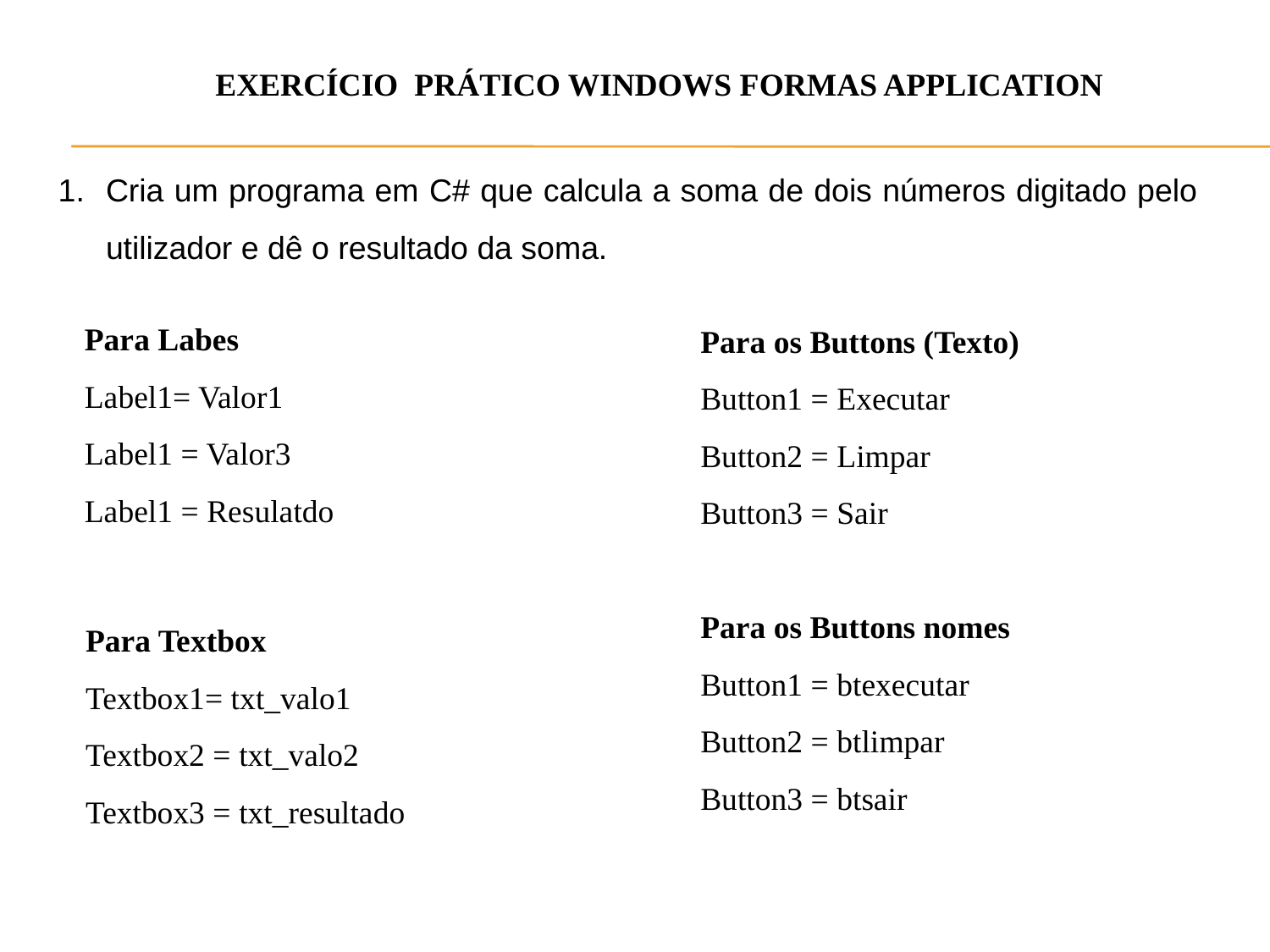

EXERCÍCIO  PRÁTICO WINDOWS FORMAS APPLICATION

Cria um programa em C# que calcula a soma de dois números digitado pelo utilizador e dê o resultado da soma.
Para Labes
Label1= Valor1
Label1 = Valor3
Label1 = Resulatdo

Para os Buttons (Texto)
Button1 = Executar
Button2 = Limpar
Button3 = Sair

Para os Buttons nomes
Button1 = btexecutar
Button2 = btlimpar
Button3 = btsair
Para Textbox
Textbox1= txt_valo1
Textbox2 = txt_valo2
Textbox3 = txt_resultado